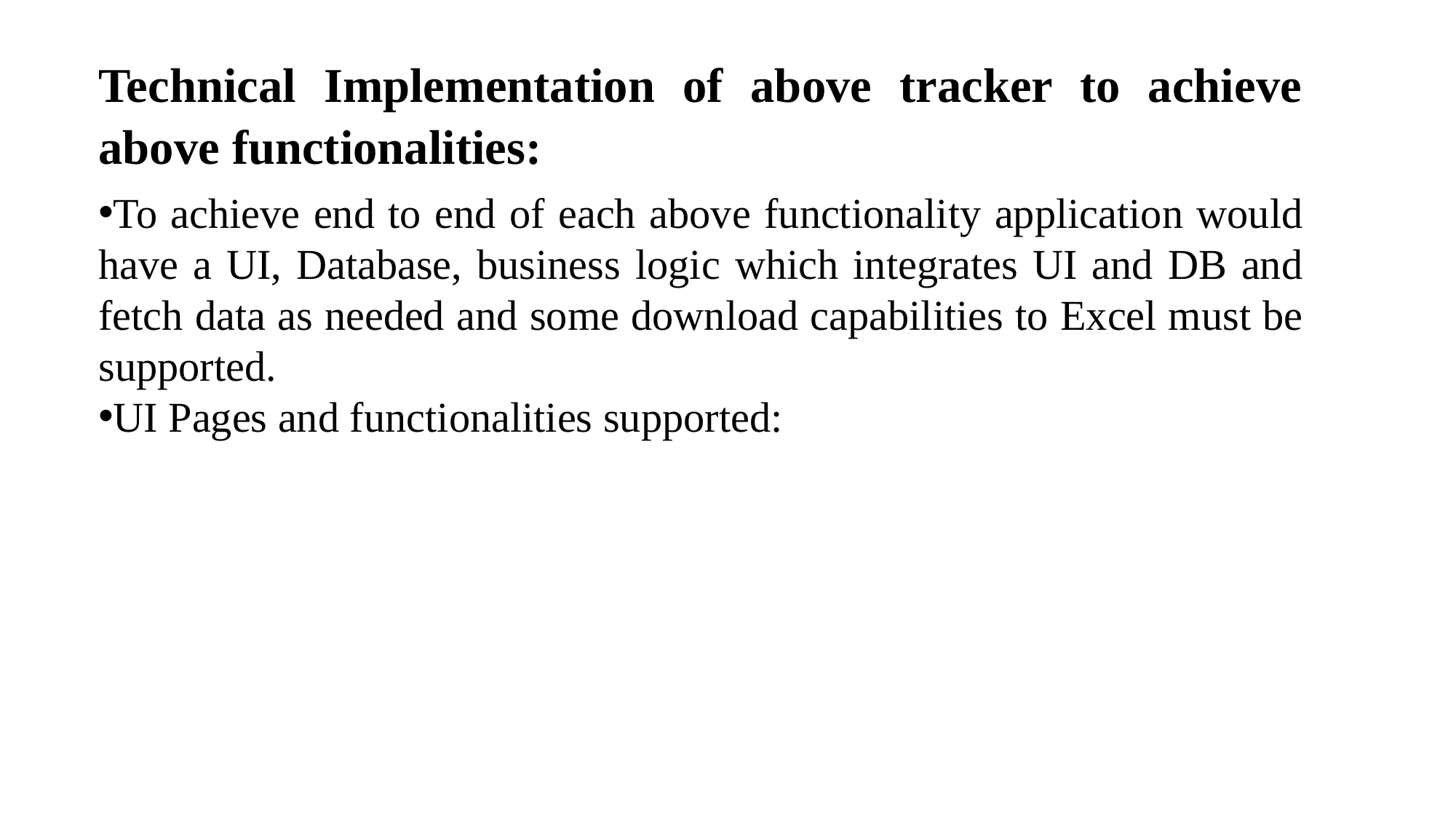

Technical Implementation of above tracker to achieve above functionalities:
To achieve end to end of each above functionality application would have a UI, Database, business logic which integrates UI and DB and fetch data as needed and some download capabilities to Excel must be supported.
UI Pages and functionalities supported: